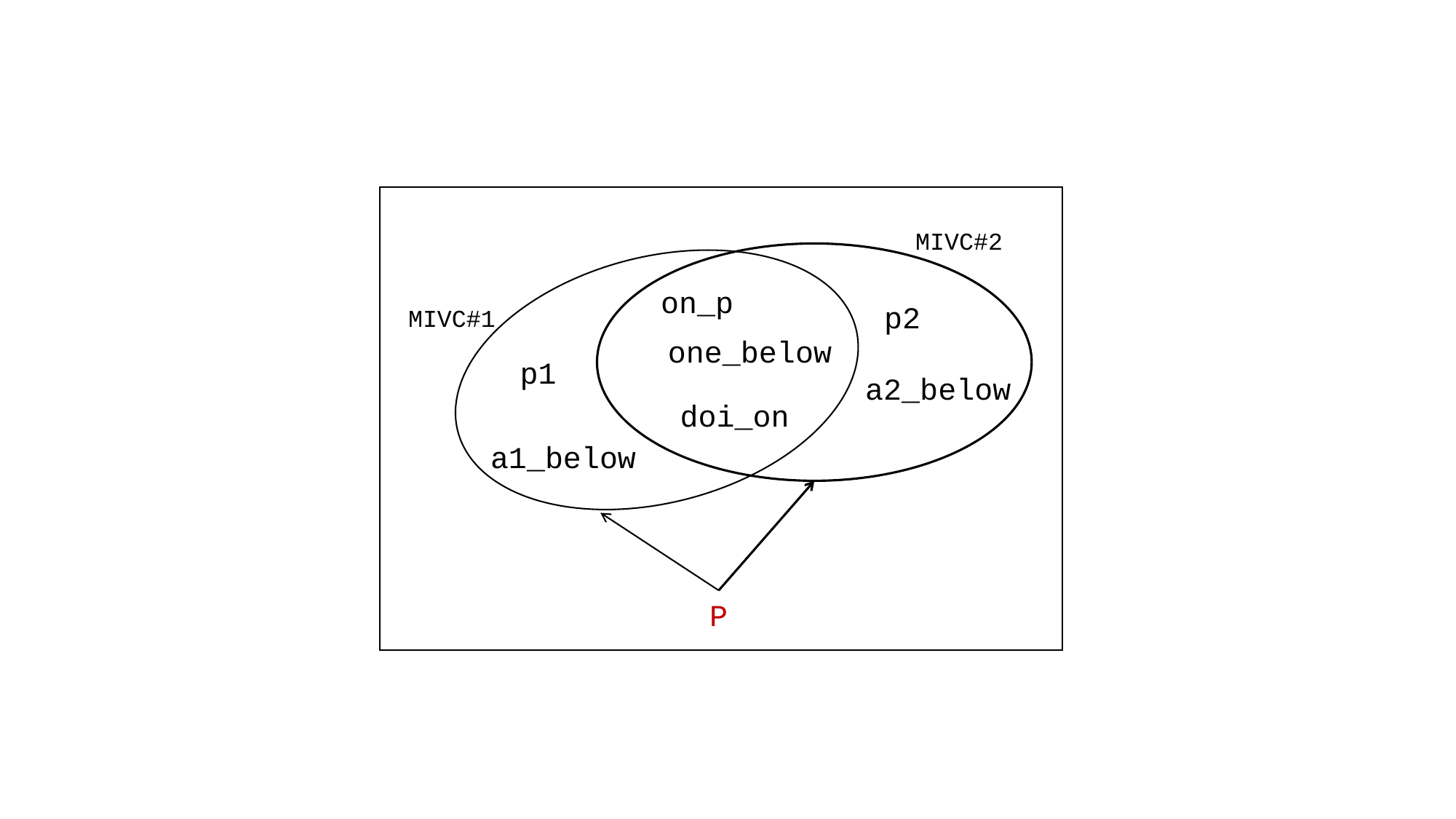

MIVC#2
on_p
p2
MIVC#1
one_below
p1
a2_below
doi_on
a1_below
P